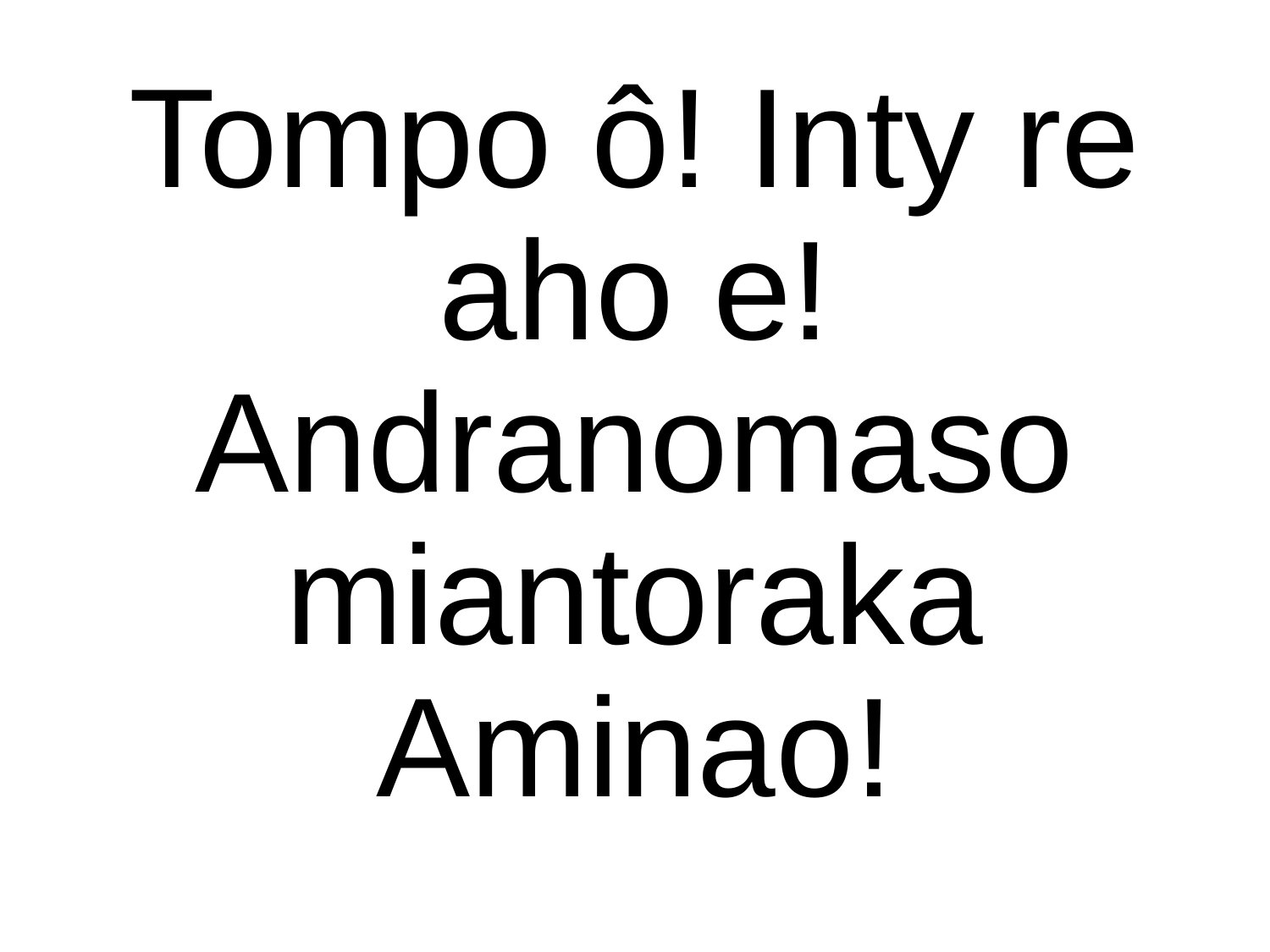

# Tompo ô! Inty re aho e! Andranomaso miantoraka Aminao!